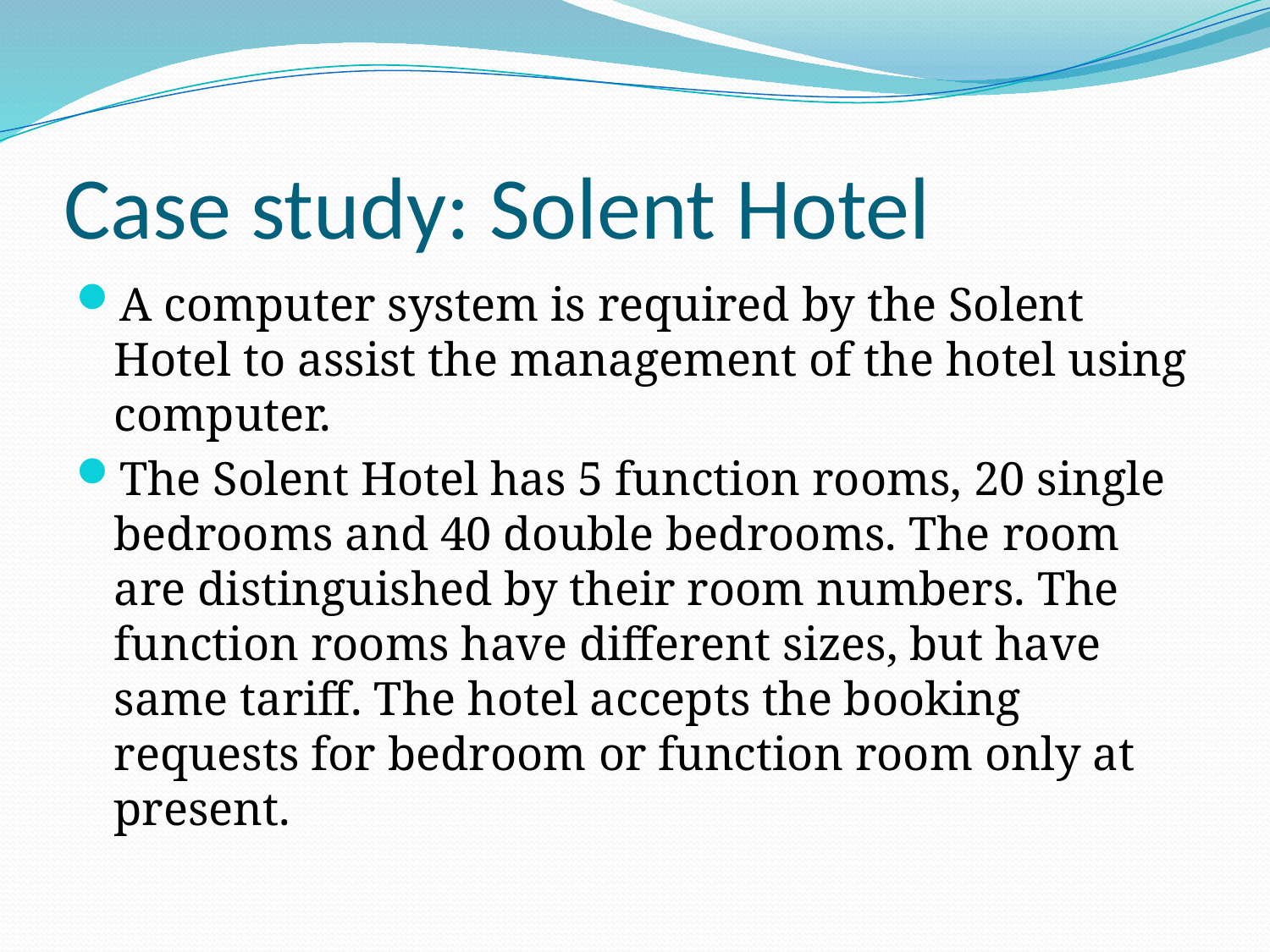

# Case study: Solent Hotel
A computer system is required by the Solent Hotel to assist the management of the hotel using computer.
The Solent Hotel has 5 function rooms, 20 single bedrooms and 40 double bedrooms. The room are distinguished by their room numbers. The function rooms have different sizes, but have same tariff. The hotel accepts the booking requests for bedroom or function room only at present.